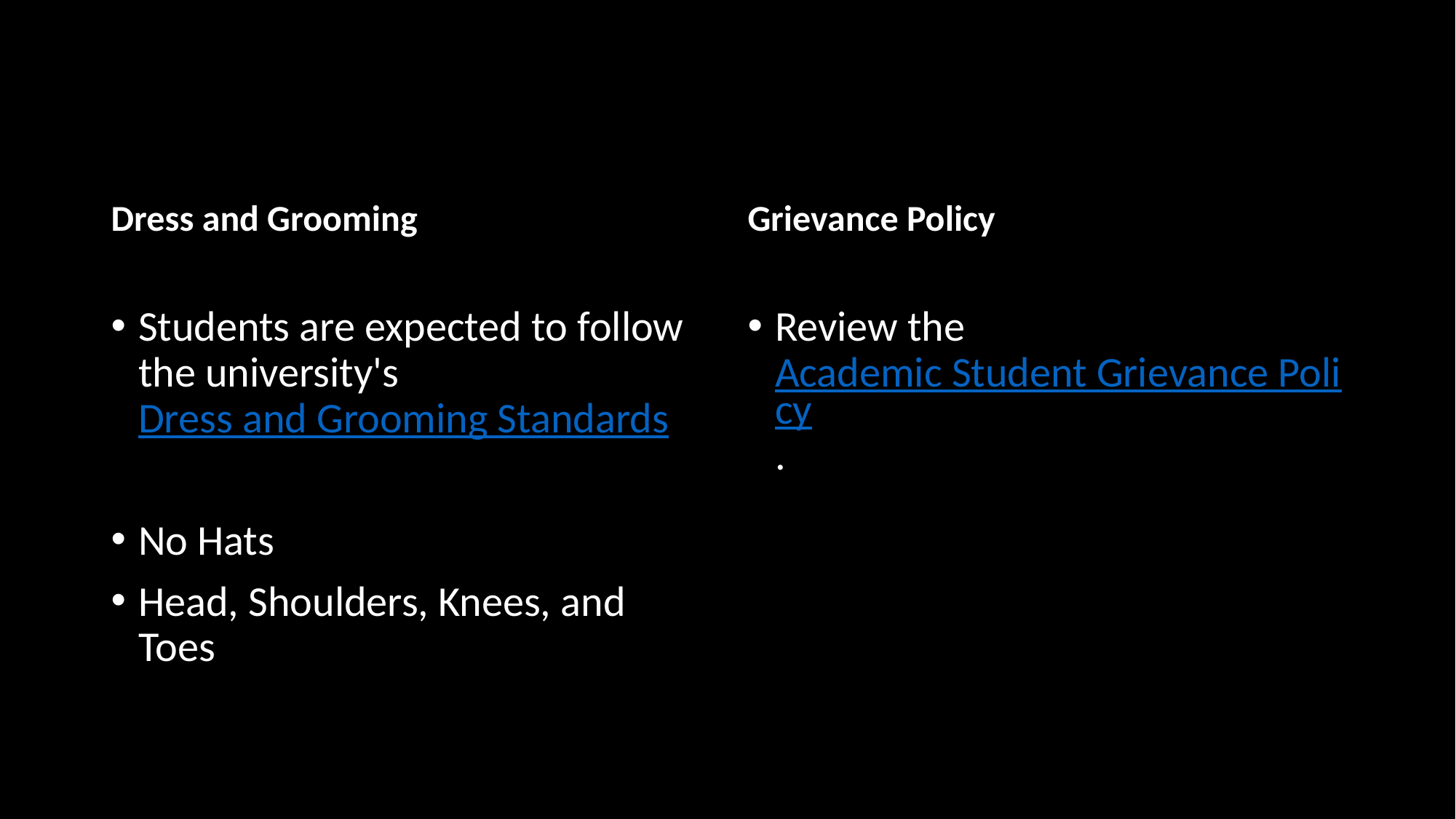

#
Dress and Grooming

Grievance Policy

Students are expected to follow the university's Dress and Grooming Standards

No Hats
Head, Shoulders, Knees, and Toes
Review the Academic Student Grievance Policy.